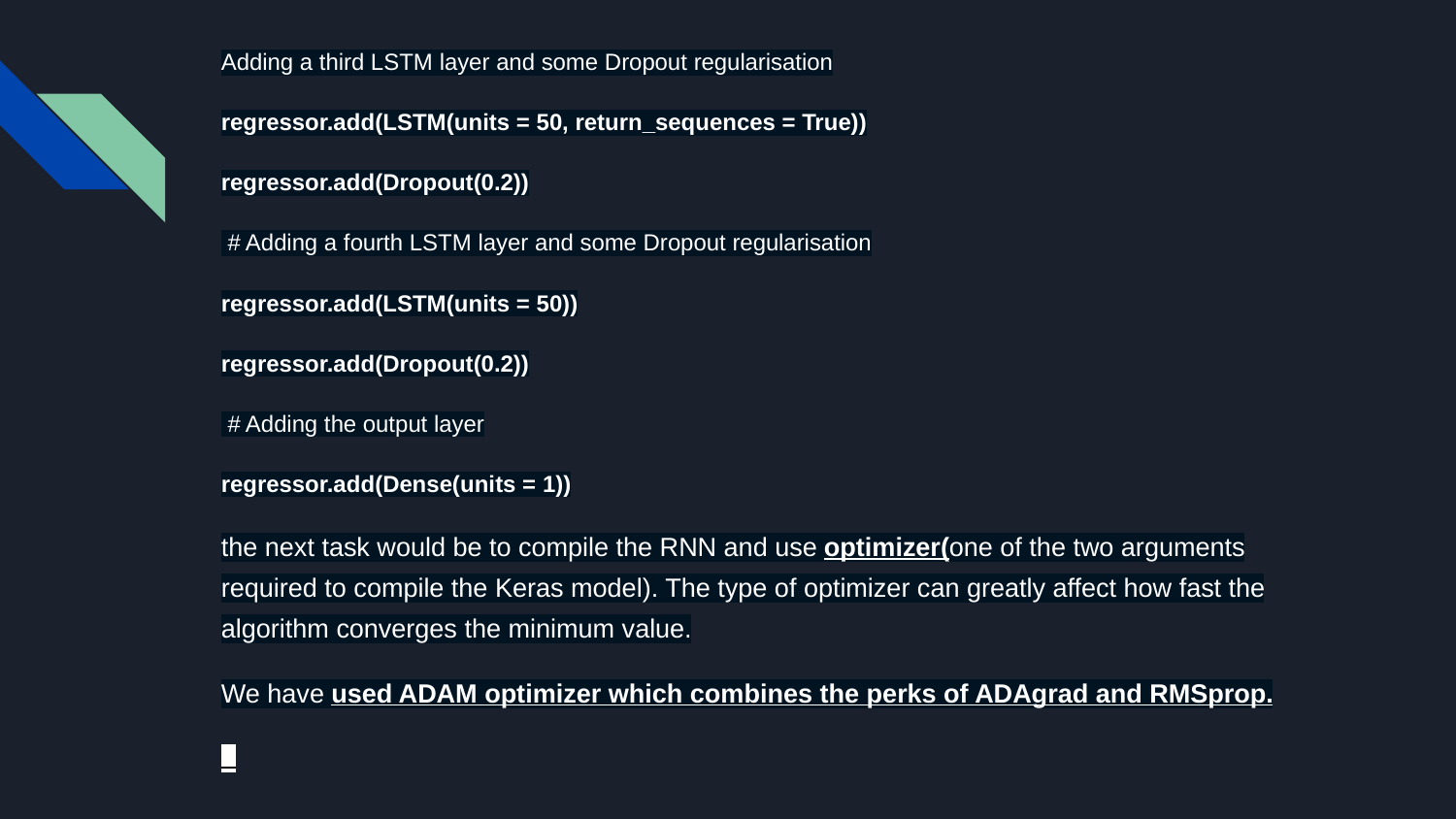

Adding a third LSTM layer and some Dropout regularisation
regressor.add(LSTM(units = 50, return_sequences = True))
regressor.add(Dropout(0.2))
 # Adding a fourth LSTM layer and some Dropout regularisation
regressor.add(LSTM(units = 50))
regressor.add(Dropout(0.2))
 # Adding the output layer
regressor.add(Dense(units = 1))
the next task would be to compile the RNN and use optimizer(one of the two arguments required to compile the Keras model). The type of optimizer can greatly affect how fast the algorithm converges the minimum value.
We have used ADAM optimizer which combines the perks of ADAgrad and RMSprop.